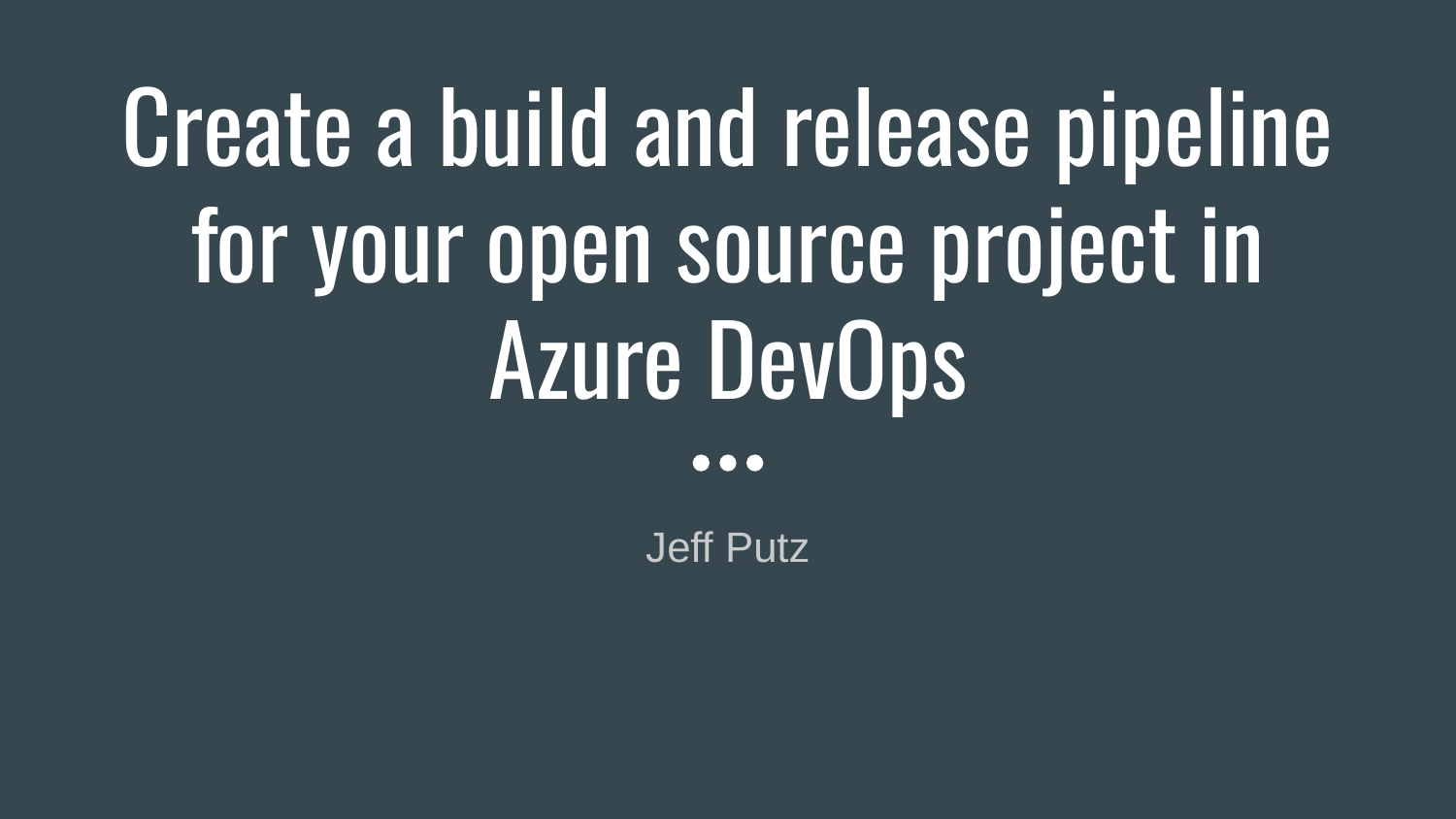

# Create a build and release pipeline for your open source project in Azure DevOps
Jeff Putz